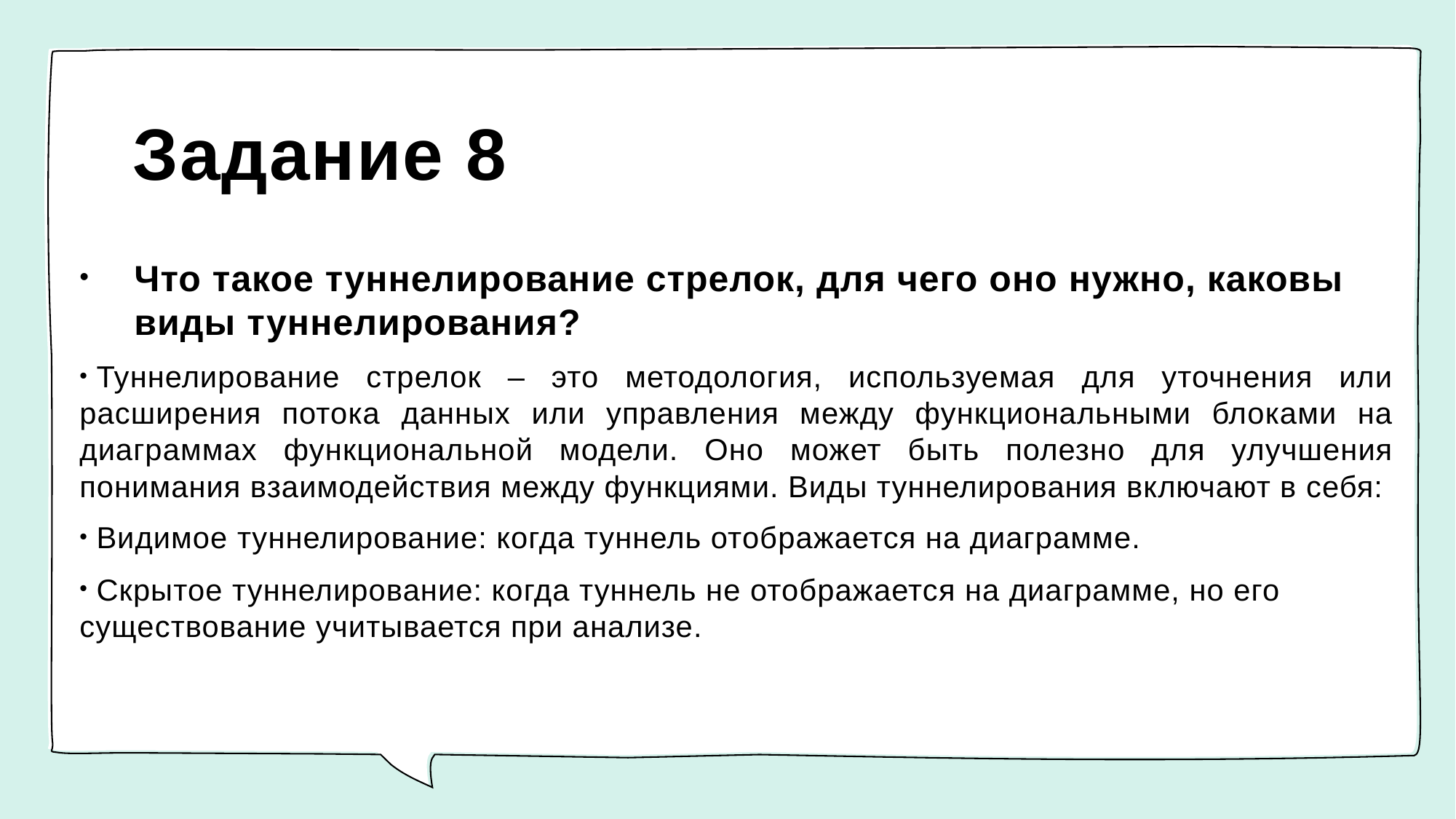

# Задание 8
Что такое туннелирование стрелок, для чего оно нужно, каковы виды туннелирования?
 Туннелирование стрелок – это методология, используемая для уточнения или расширения потока данных или управления между функциональными блоками на диаграммах функциональной модели. Оно может быть полезно для улучшения понимания взаимодействия между функциями. Виды туннелирования включают в себя:
 Видимое туннелирование: когда туннель отображается на диаграмме.
 Скрытое туннелирование: когда туннель не отображается на диаграмме, но его существование учитывается при анализе.